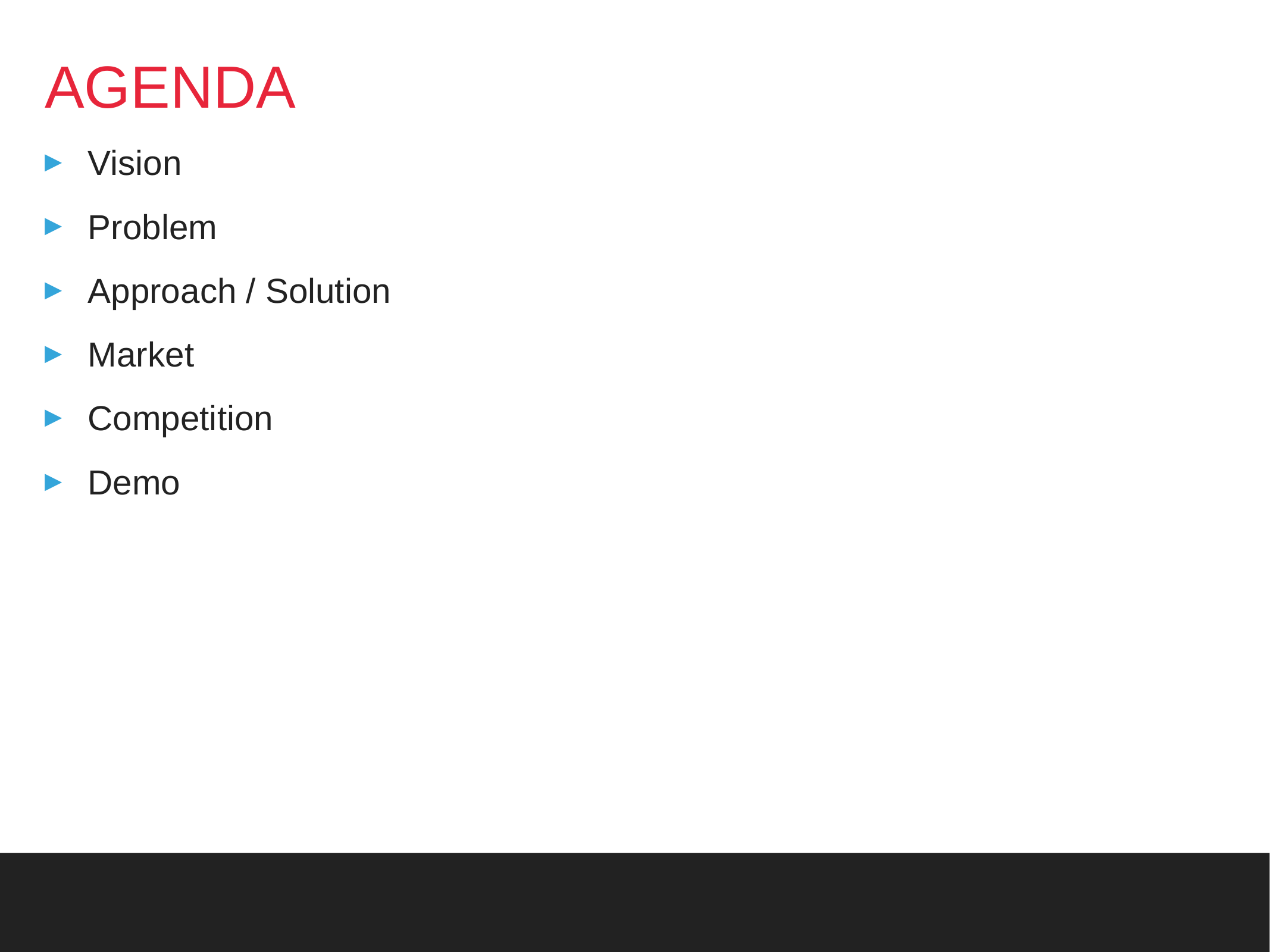

# AGENDA
Vision
Problem
Approach / Solution
Market
Competition
Demo